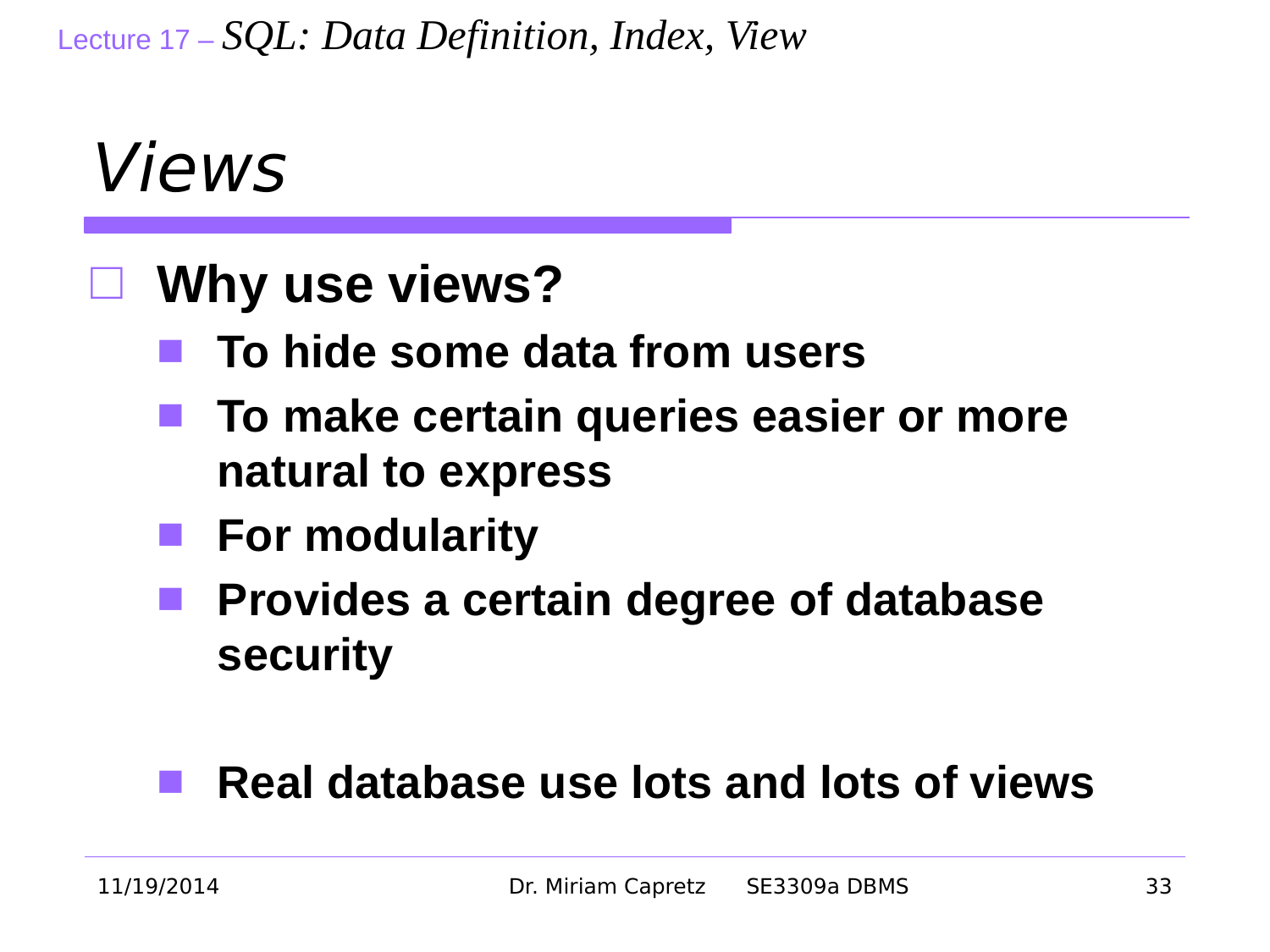

# Views
Why use views?
To hide some data from users
To make certain queries easier or more natural to express
For modularity
Provides a certain degree of database security

Real database use lots and lots of views
11/19/2014
Dr. Miriam Capretz      SE3309a DBMS
33